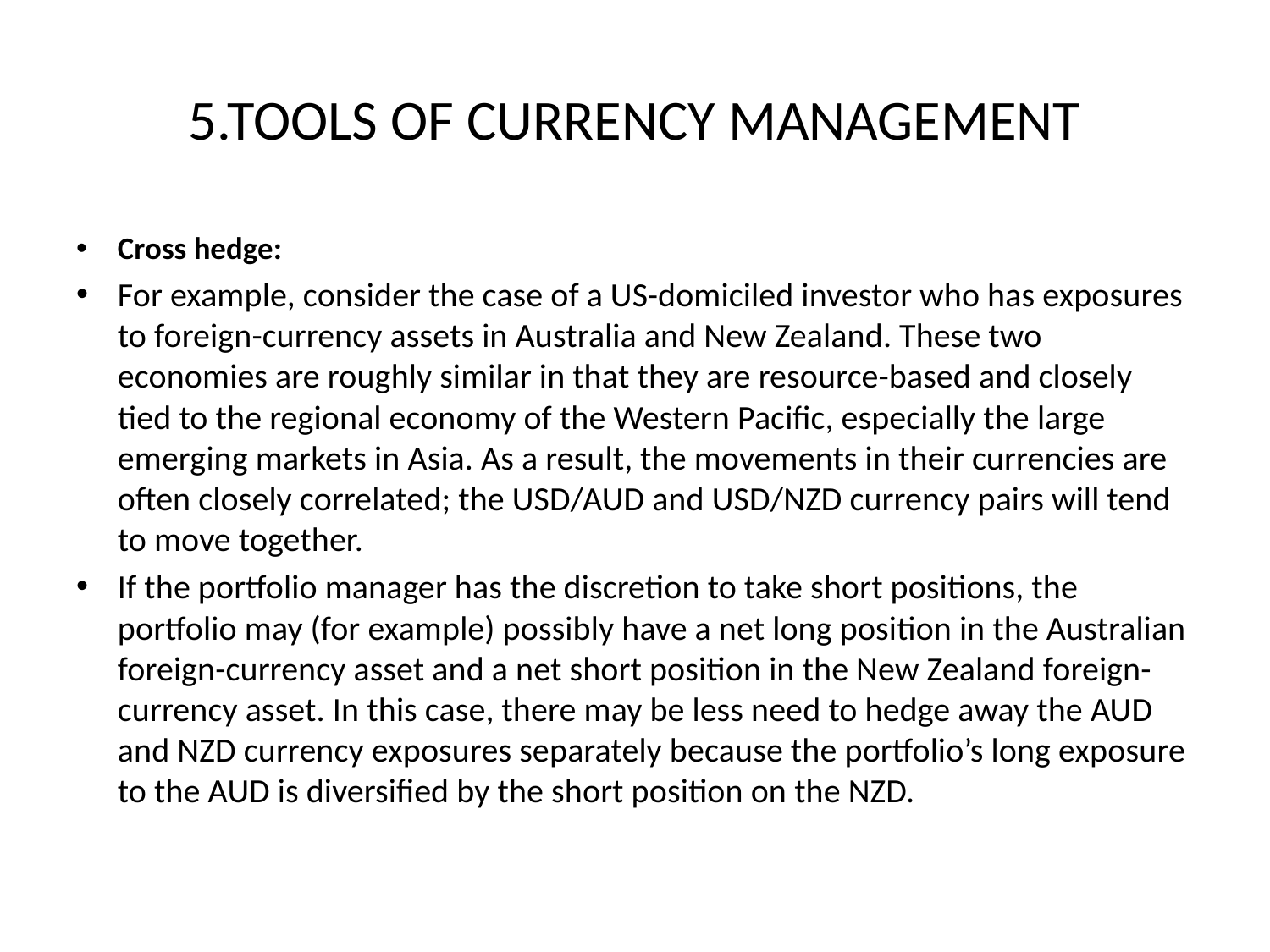

# 5.TOOLS OF CURRENCY MANAGEMENT
Cross hedge:
For example, consider the case of a US-domiciled investor who has exposures to foreign-currency assets in Australia and New Zealand. These two economies are roughly similar in that they are resource-based and closely tied to the regional economy of the Western Pacific, especially the large emerging markets in Asia. As a result, the movements in their currencies are often closely correlated; the USD/AUD and USD/NZD currency pairs will tend to move together.
If the portfolio manager has the discretion to take short positions, the portfolio may (for example) possibly have a net long position in the Australian foreign-currency asset and a net short position in the New Zealand foreign-currency asset. In this case, there may be less need to hedge away the AUD and NZD currency exposures separately because the portfolio’s long exposure to the AUD is diversified by the short position on the NZD.